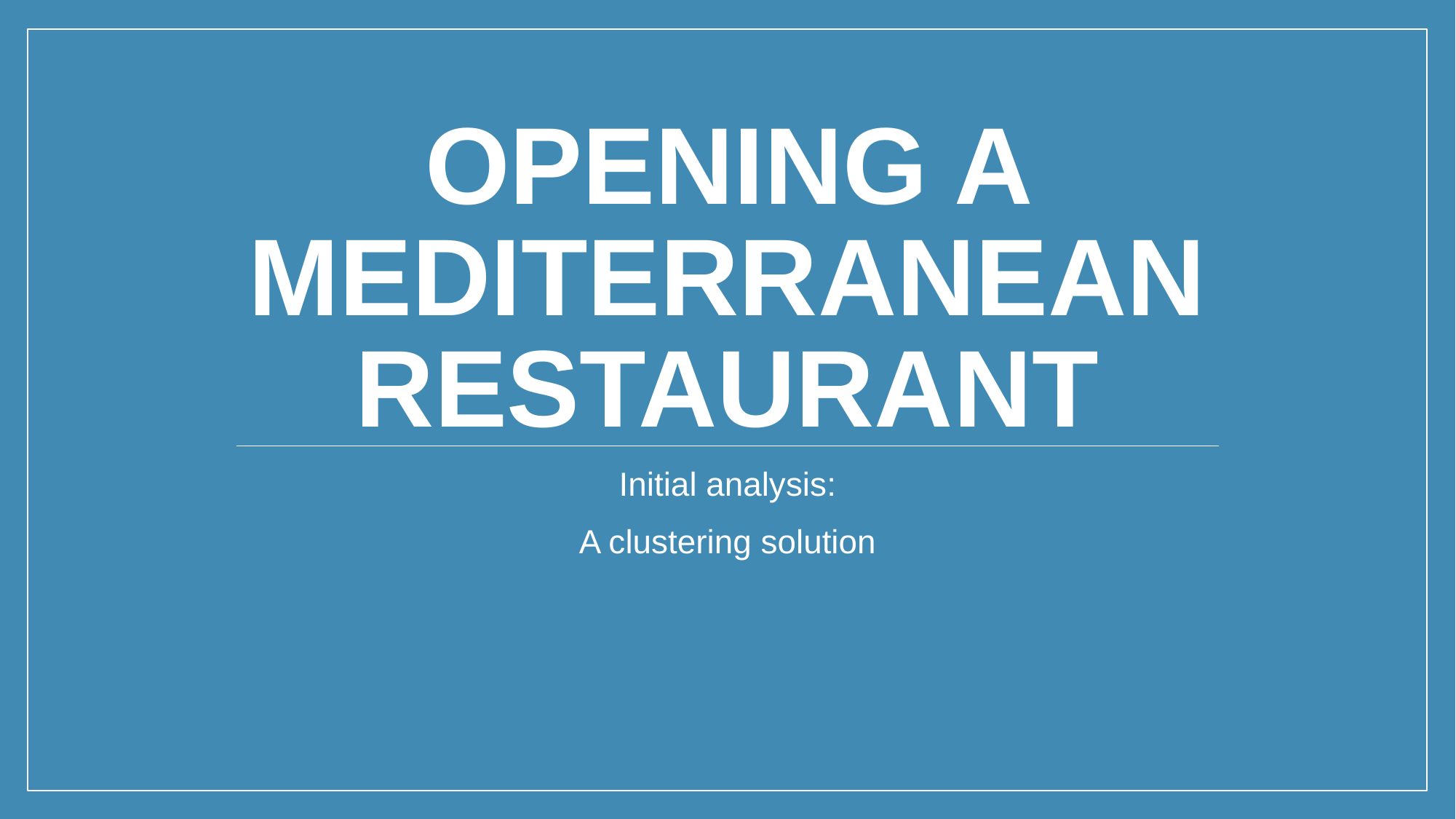

# Opening a Mediterranean restaurant
Initial analysis:
A clustering solution